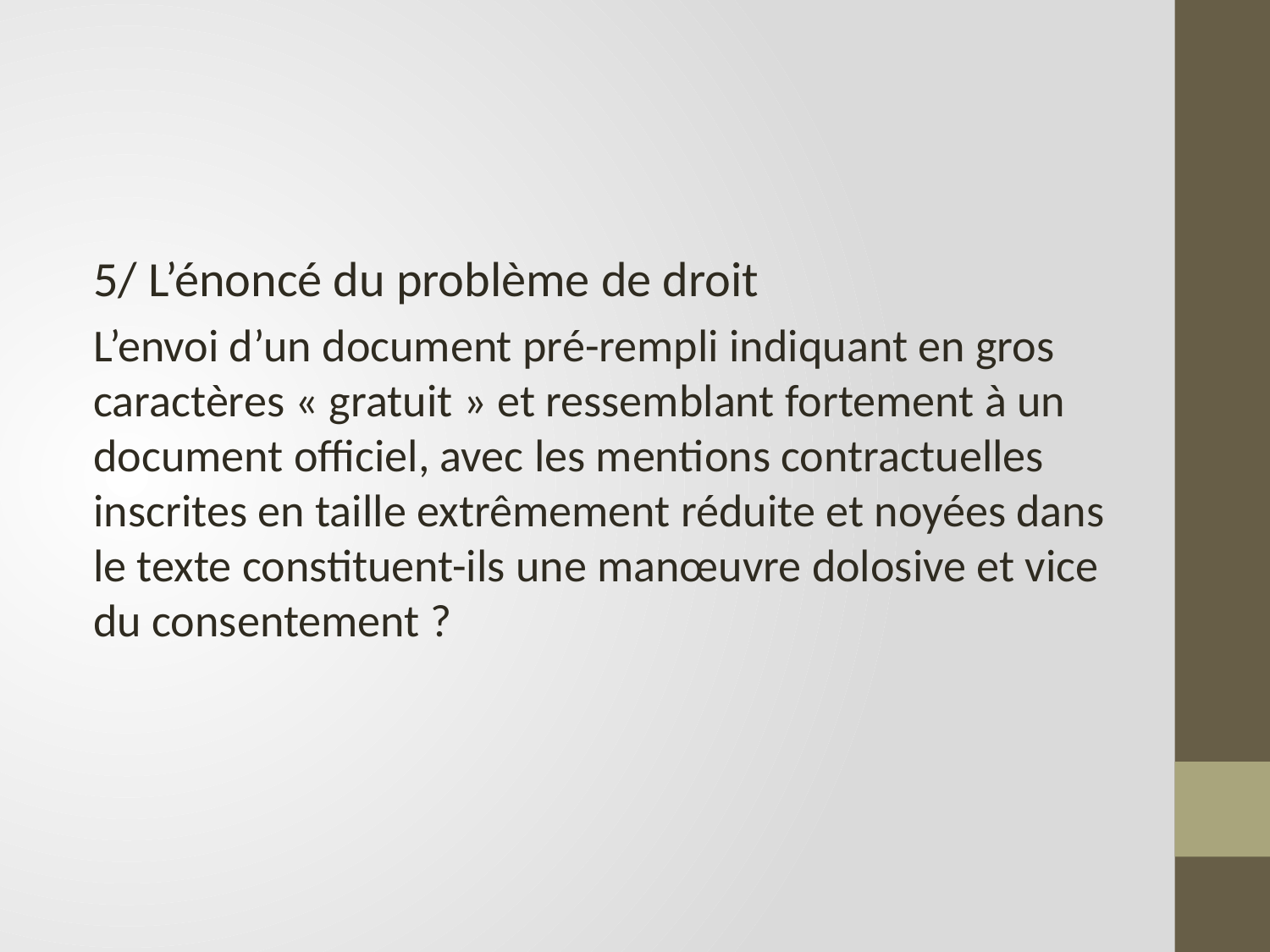

5/ L’énoncé du problème de droit
L’envoi d’un document pré-rempli indiquant en gros caractères « gratuit » et ressemblant fortement à un document officiel, avec les mentions contractuelles inscrites en taille extrêmement réduite et noyées dans le texte constituent-ils une manœuvre dolosive et vice du consentement ?